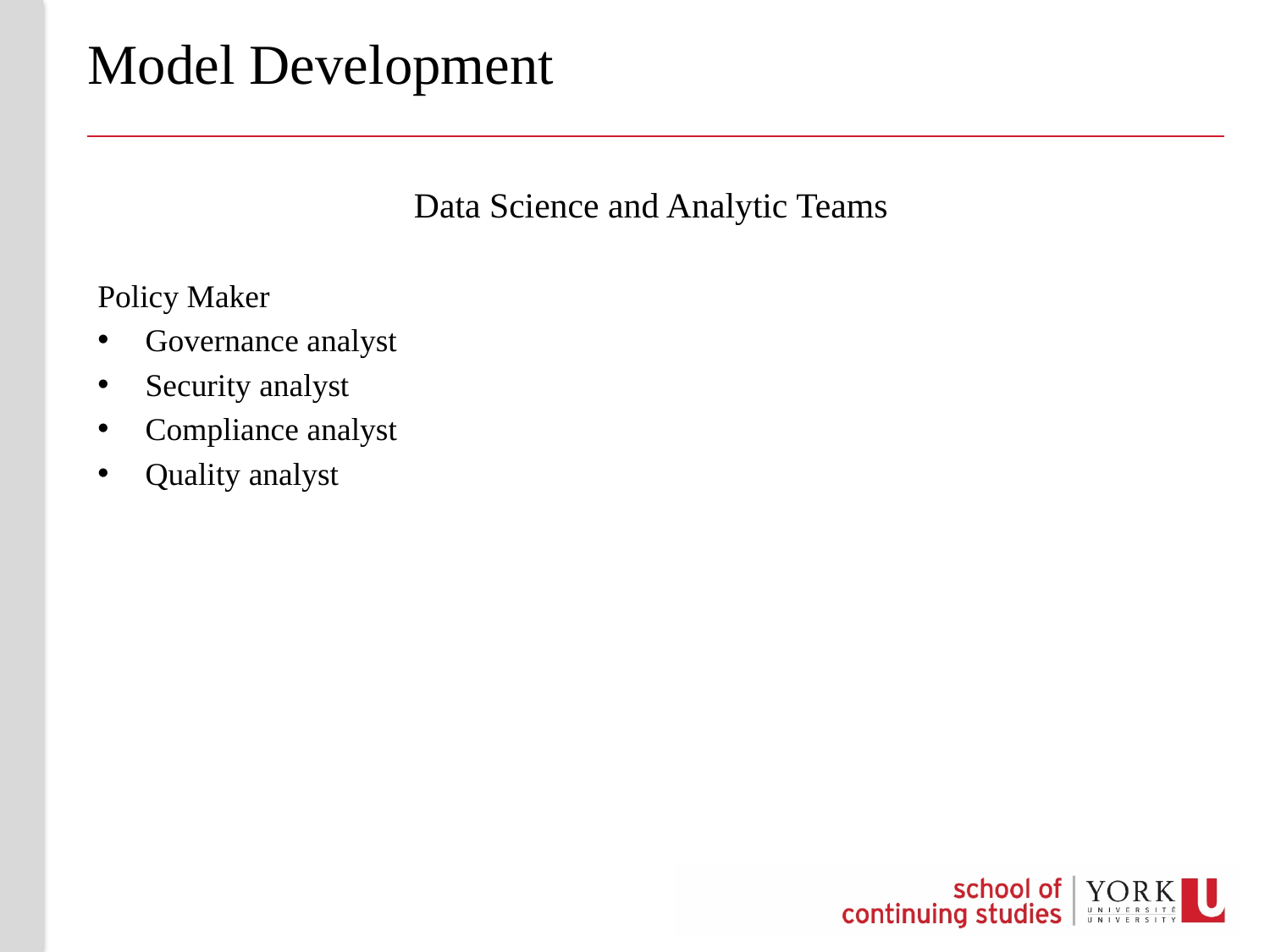

# Model Development

Data Science and Analytic Teams

Policy Maker
Governance analyst
Security analyst
Compliance analyst
Quality analyst